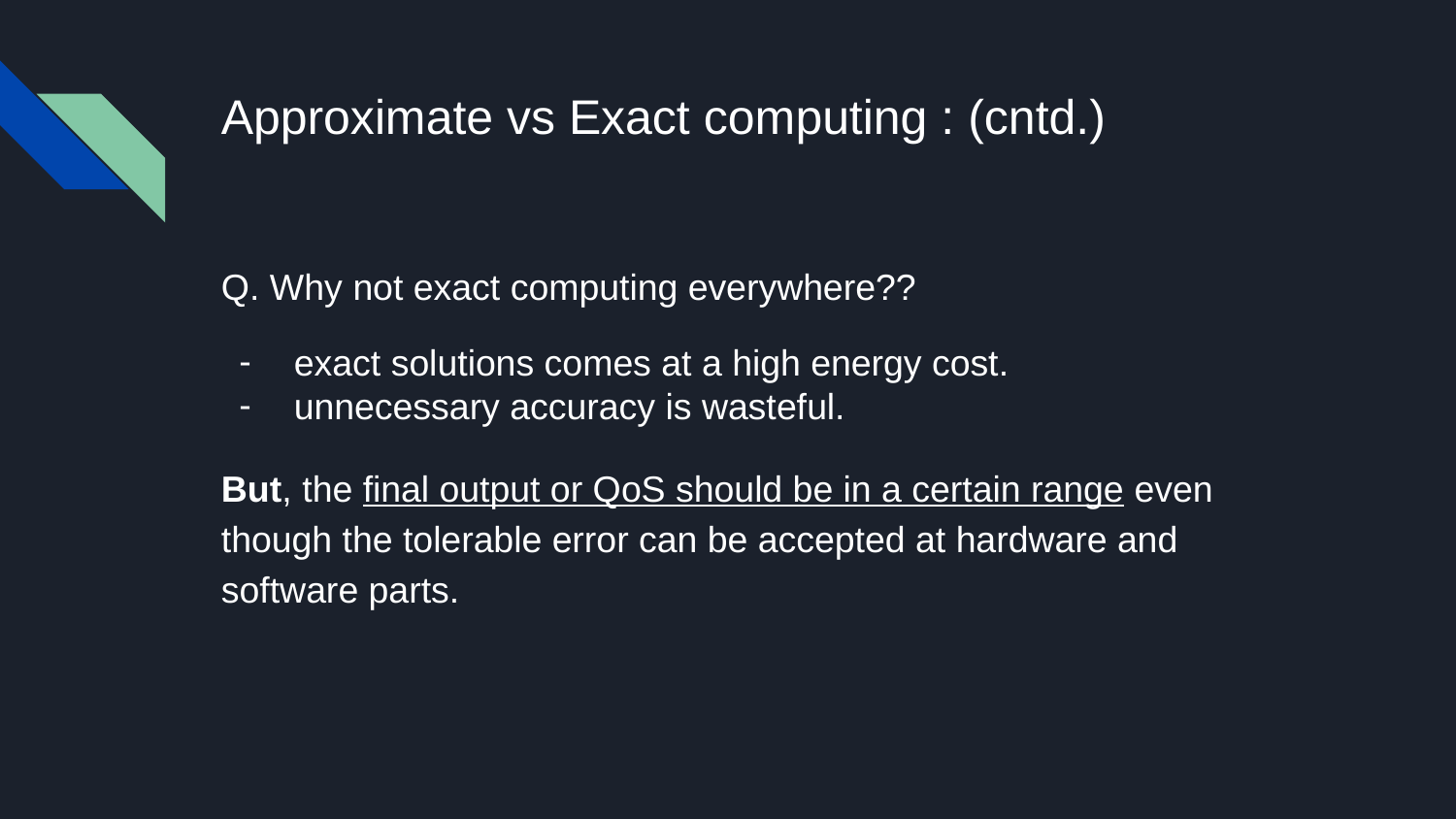

# Approximate vs Exact computing : (cntd.)

Q. Why not exact computing everywhere??
exact solutions comes at a high energy cost.
unnecessary accuracy is wasteful.
But, the final output or QoS should be in a certain range even though the tolerable error can be accepted at hardware and software parts.